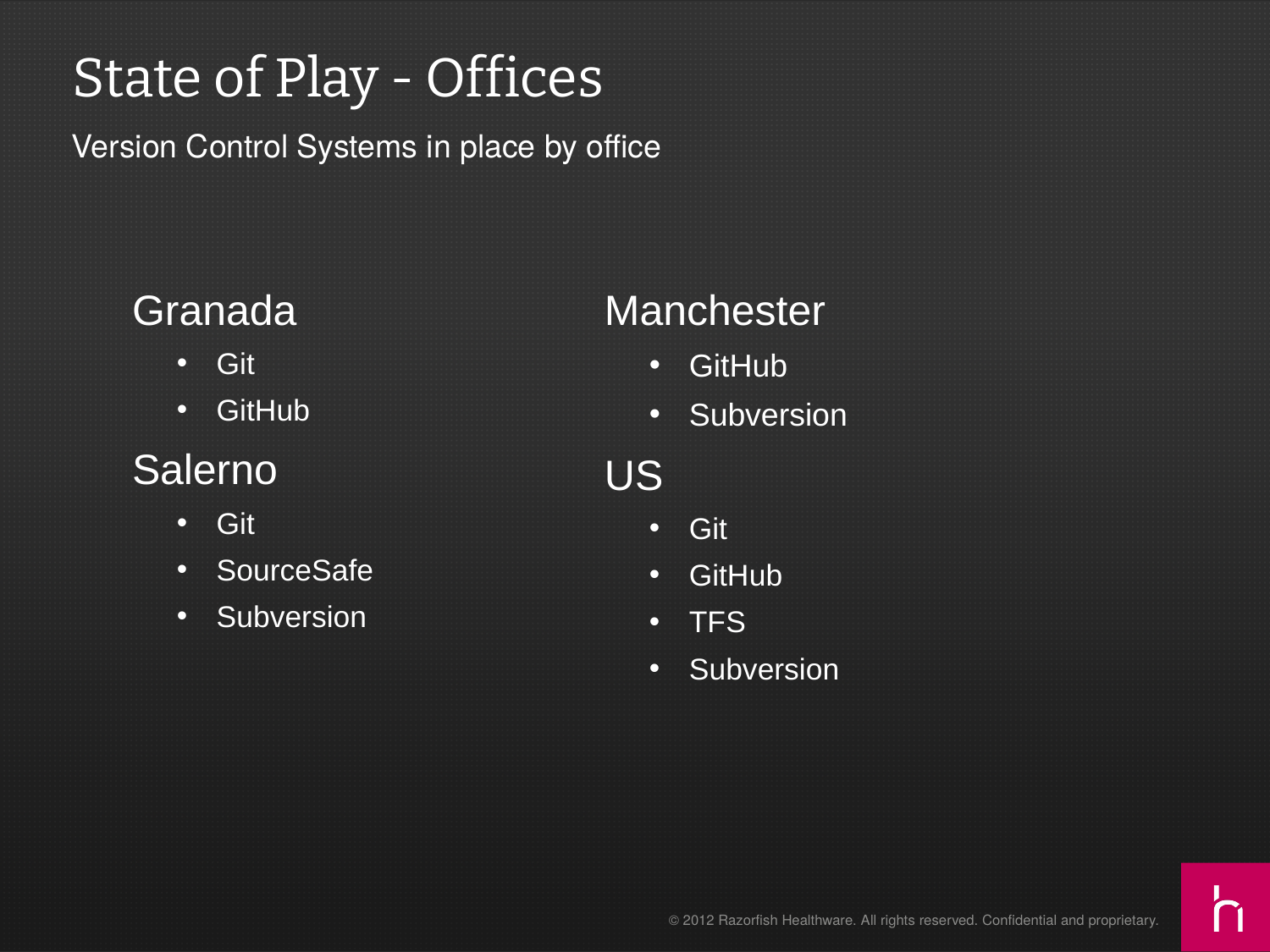

# State of Play - Offices
Version Control Systems in place by office
Granada
Git
GitHub
Salerno
Git
SourceSafe
Subversion

Manchester
GitHub
Subversion
US
Git
GitHub
TFS
Subversion